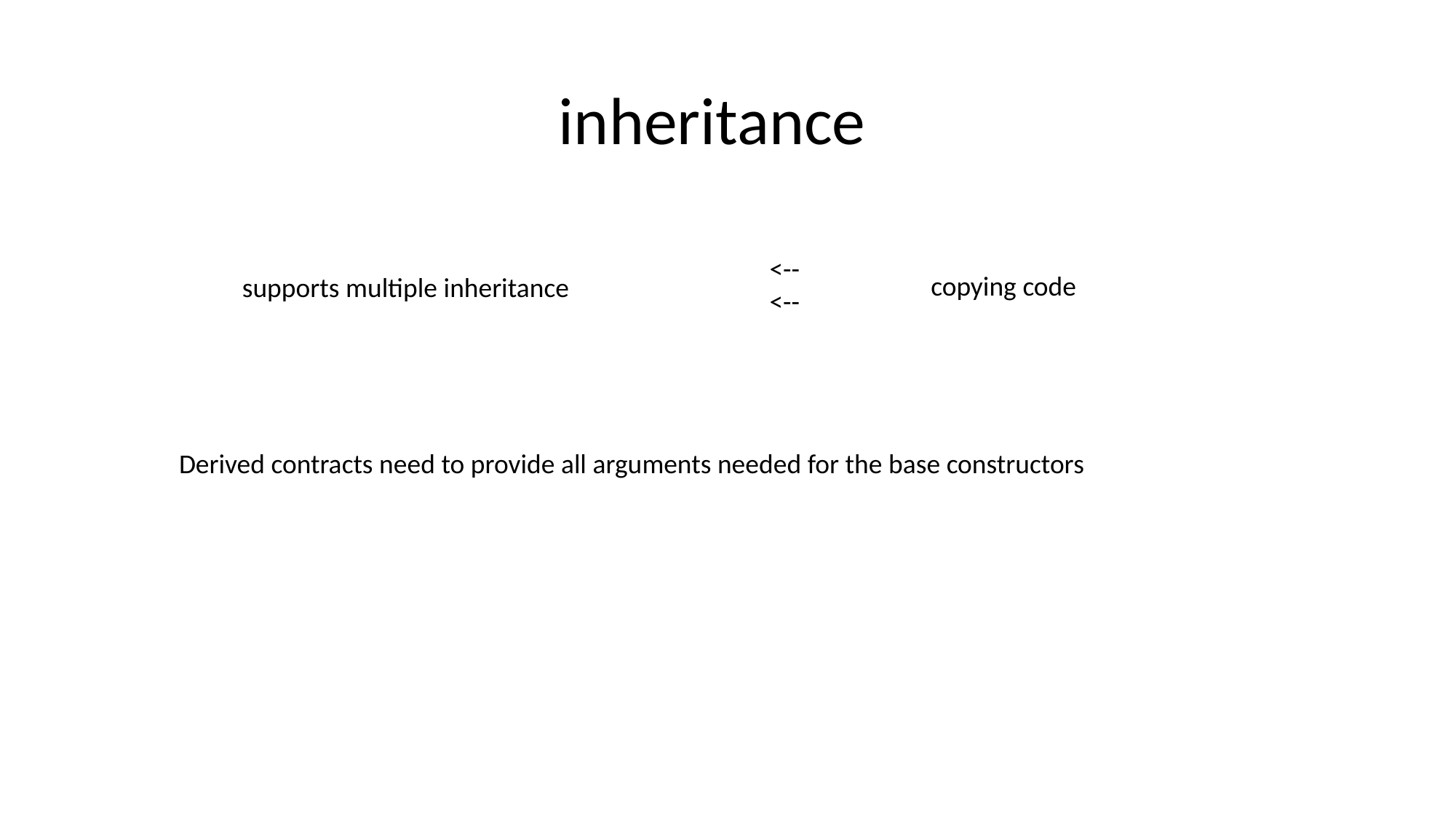

# inheritance
<--
<--
copying code
supports multiple inheritance
Derived contracts need to provide all arguments needed for the base constructors